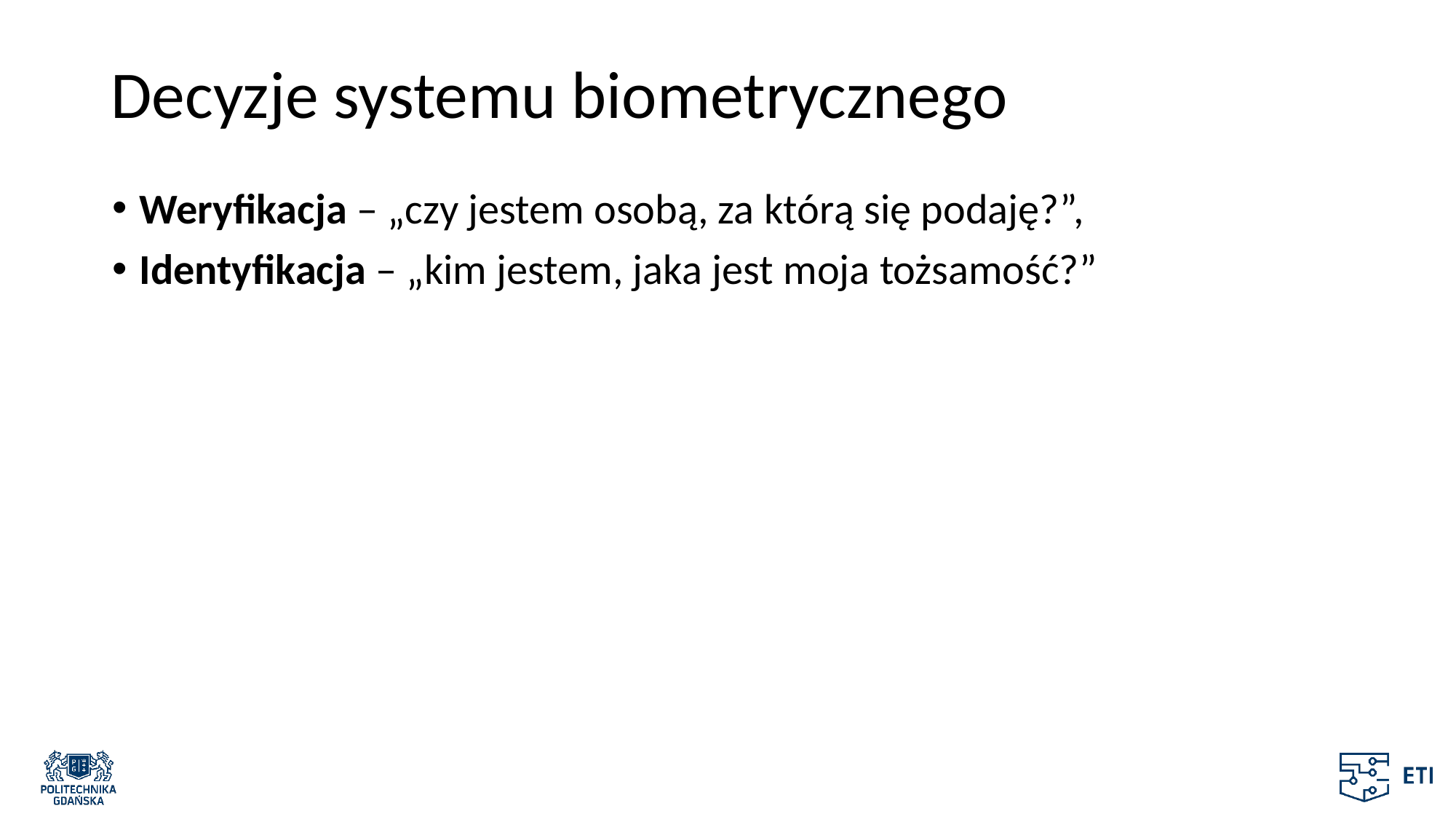

# Decyzje systemu biometrycznego
Weryfikacja – „czy jestem osobą, za którą się podaję?”,
Identyfikacja – „kim jestem, jaka jest moja tożsamość?”